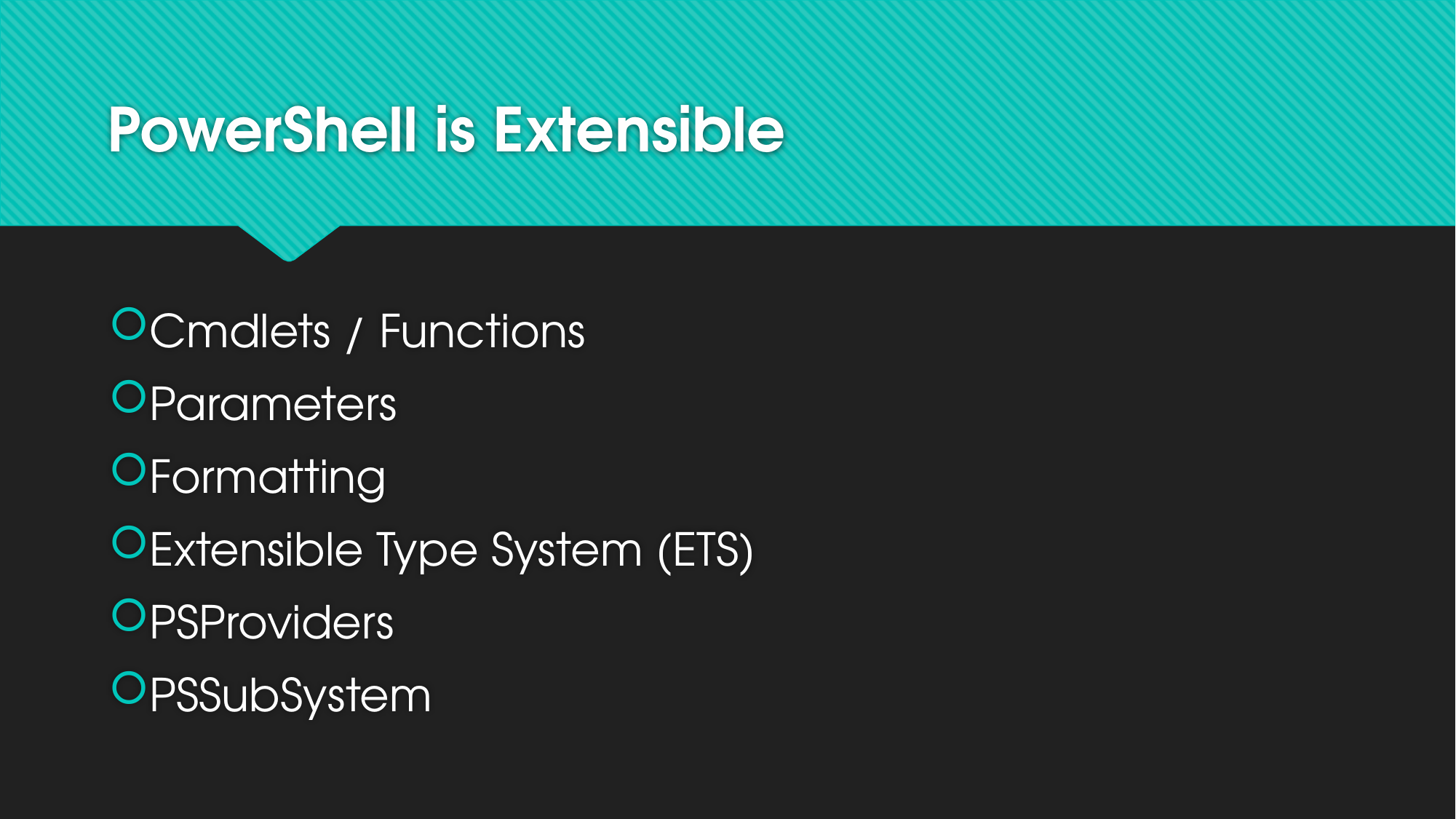

# PowerShell is Extensible
Cmdlets / Functions
Parameters
Formatting
Extensible Type System (ETS)
PSProviders
PSSubSystem